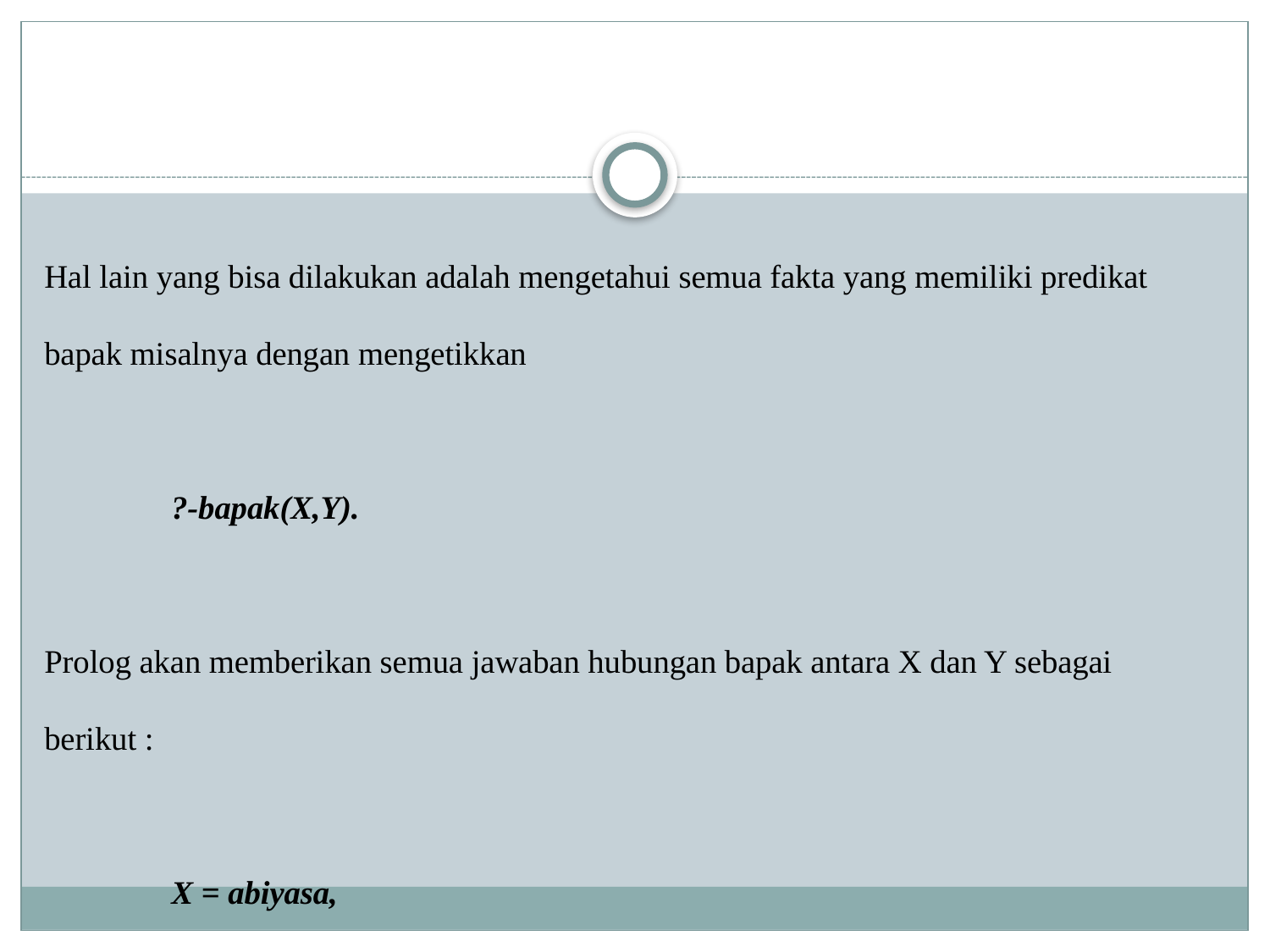

Hal lain yang bisa dilakukan adalah mengetahui semua fakta yang memiliki predikat bapak misalnya dengan mengetikkan

	?-bapak(X,Y).

Prolog akan memberikan semua jawaban hubungan bapak antara X dan Y sebagai berikut :

	X = abiyasa,
	Y = pandudewanata;
	X = madra,
	Y = madrim
	… dan seterusnya